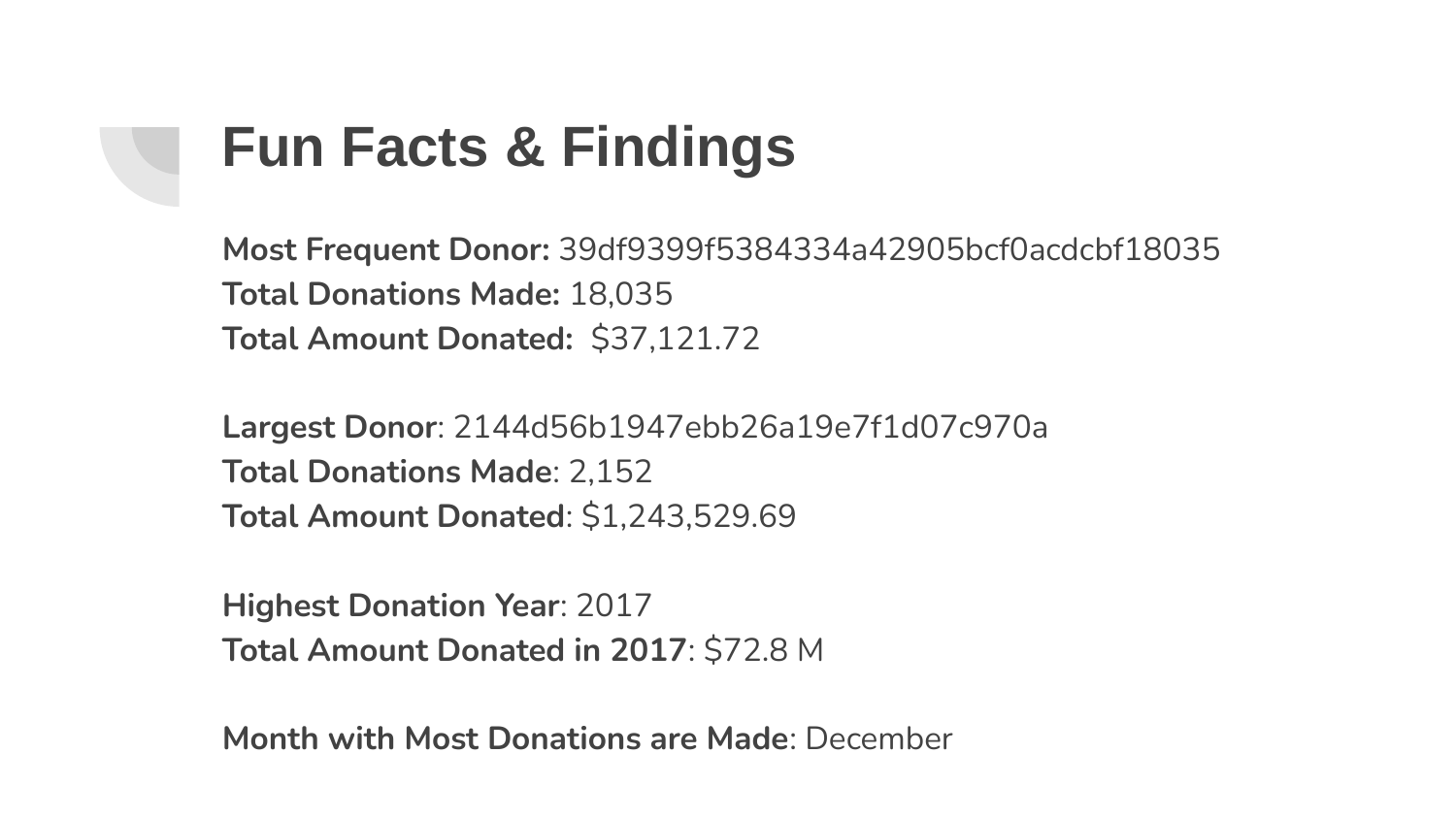

# Fun Facts & Findings
Most Frequent Donor: 39df9399f5384334a42905bcf0acdcbf18035
Total Donations Made: 18,035
Total Amount Donated:  $37,121.72

Largest Donor: 2144d56b1947ebb26a19e7f1d07c970a
Total Donations Made: 2,152
Total Amount Donated: $1,243,529.69

Highest Donation Year: 2017
Total Amount Donated in 2017: $72.8 M

Month with Most Donations are Made: December